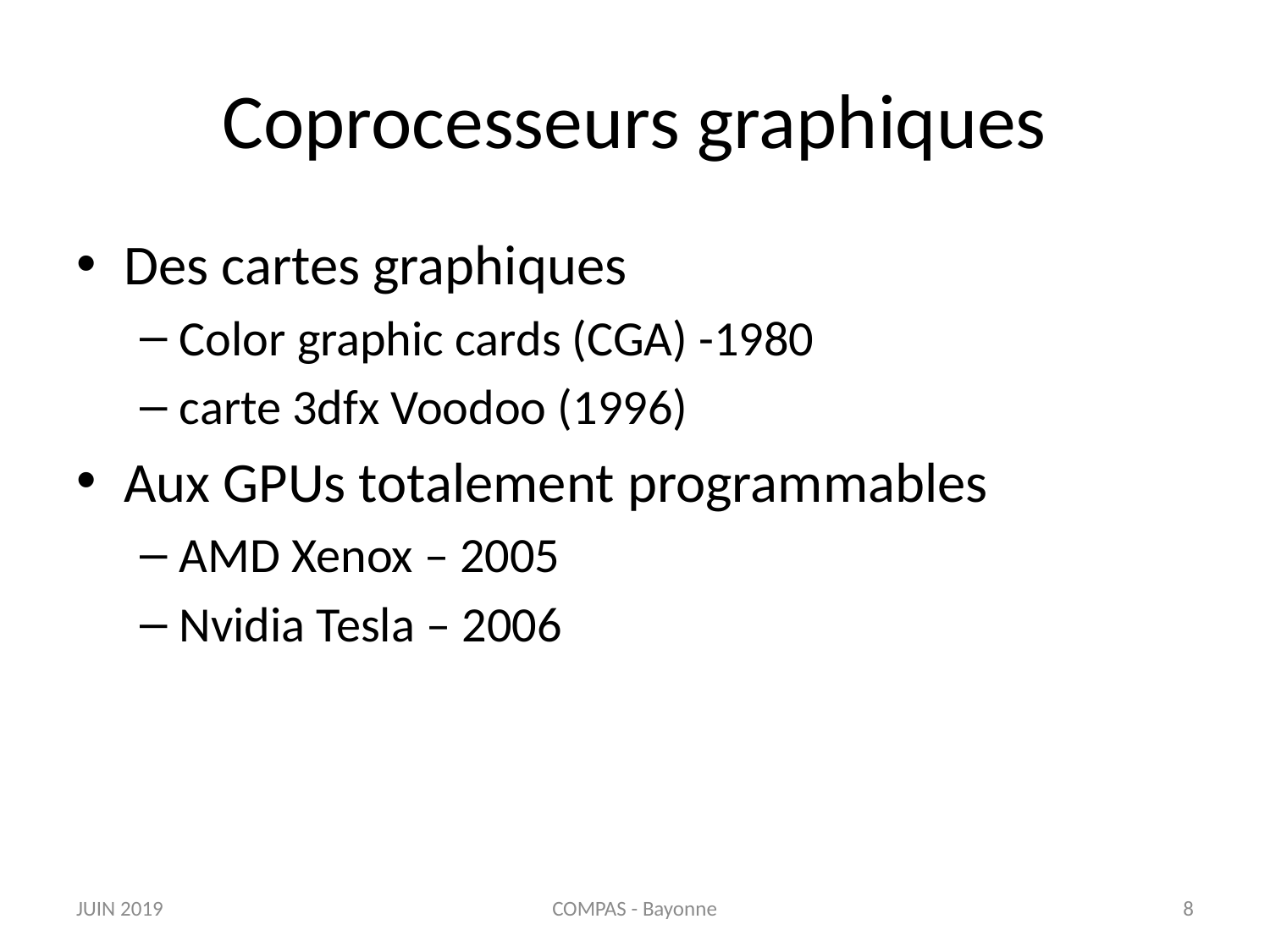

# Coprocesseurs graphiques
Des cartes graphiques
Color graphic cards (CGA) -1980
carte 3dfx Voodoo (1996)
Aux GPUs totalement programmables
AMD Xenox – 2005
Nvidia Tesla – 2006

JUIN 2019
COMPAS - Bayonne
8